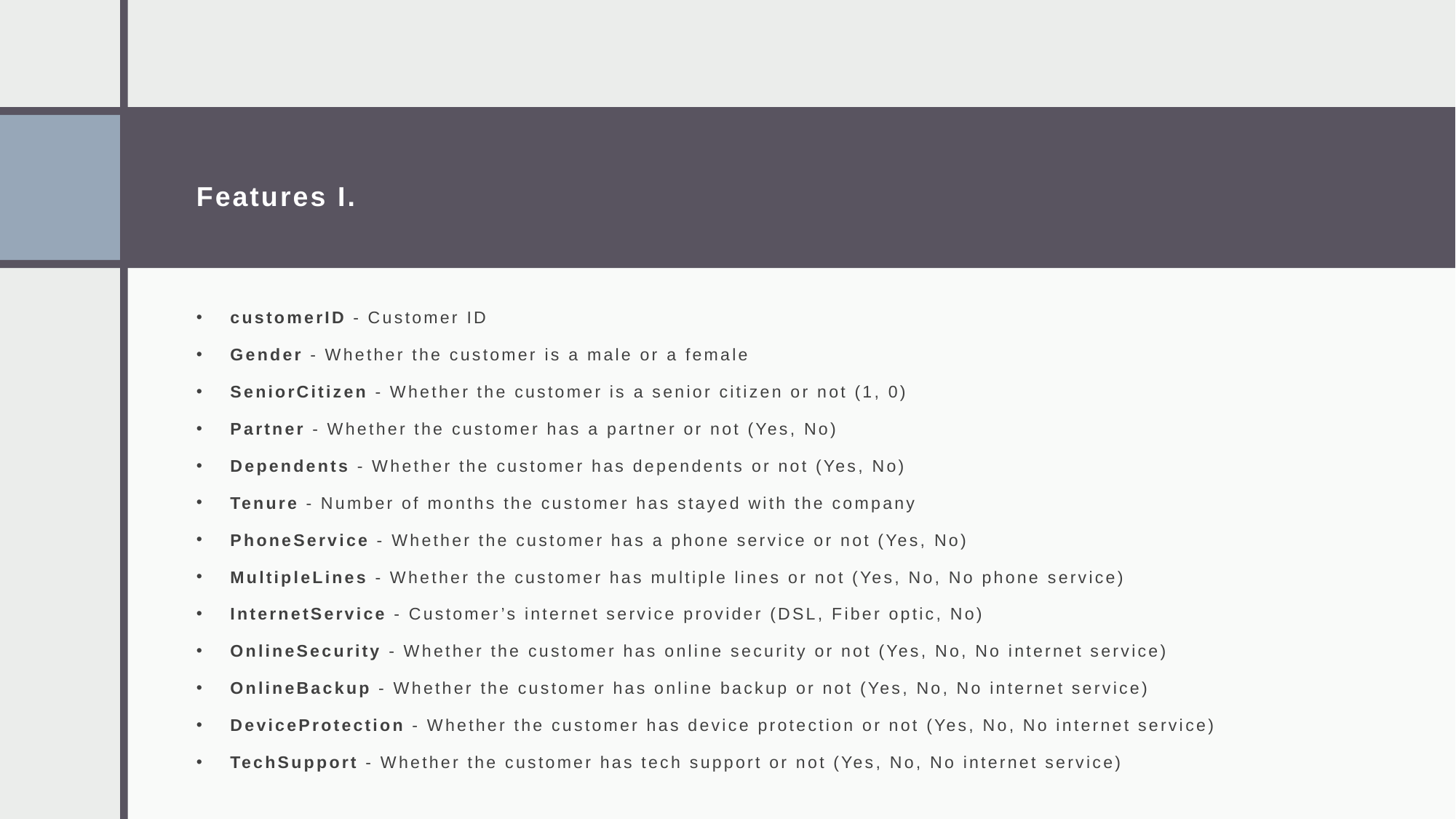

# Features I.

customerID - Customer ID
Gender - Whether the customer is a male or a female
SeniorCitizen - Whether the customer is a senior citizen or not (1, 0)
Partner - Whether the customer has a partner or not (Yes, No)
Dependents - Whether the customer has dependents or not (Yes, No)
Tenure - Number of months the customer has stayed with the company
PhoneService - Whether the customer has a phone service or not (Yes, No)
MultipleLines - Whether the customer has multiple lines or not (Yes, No, No phone service)
InternetService - Customer’s internet service provider (DSL, Fiber optic, No)
OnlineSecurity - Whether the customer has online security or not (Yes, No, No internet service)
OnlineBackup - Whether the customer has online backup or not (Yes, No, No internet service)
DeviceProtection - Whether the customer has device protection or not (Yes, No, No internet service)
TechSupport - Whether the customer has tech support or not (Yes, No, No internet service)